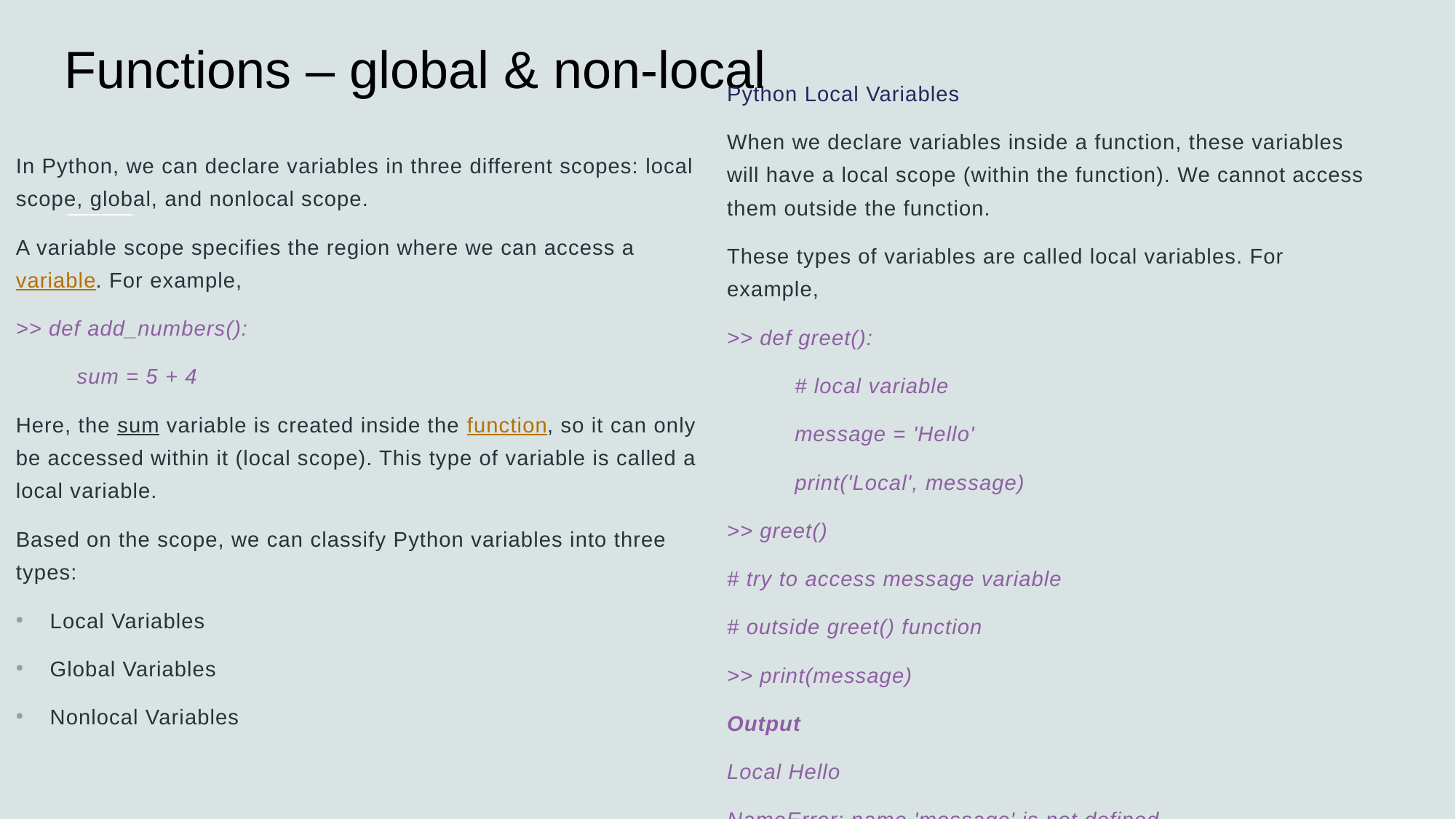

# Functions – global & non-local
Python Local Variables
When we declare variables inside a function, these variables will have a local scope (within the function). We cannot access them outside the function.
These types of variables are called local variables. For example,
>> def greet():
          # local variable
          message = 'Hello'
          print('Local', message)
>> greet()
# try to access message variable
# outside greet() function
>> print(message)
Output
Local Hello
NameError: name 'message' is not defined
In Python, we can declare variables in three different scopes: local scope, global, and nonlocal scope.
A variable scope specifies the region where we can access a variable. For example,
>> def add_numbers():
         sum = 5 + 4
Here, the sum variable is created inside the function, so it can only be accessed within it (local scope). This type of variable is called a local variable.
Based on the scope, we can classify Python variables into three types:
Local Variables
Global Variables
Nonlocal Variables